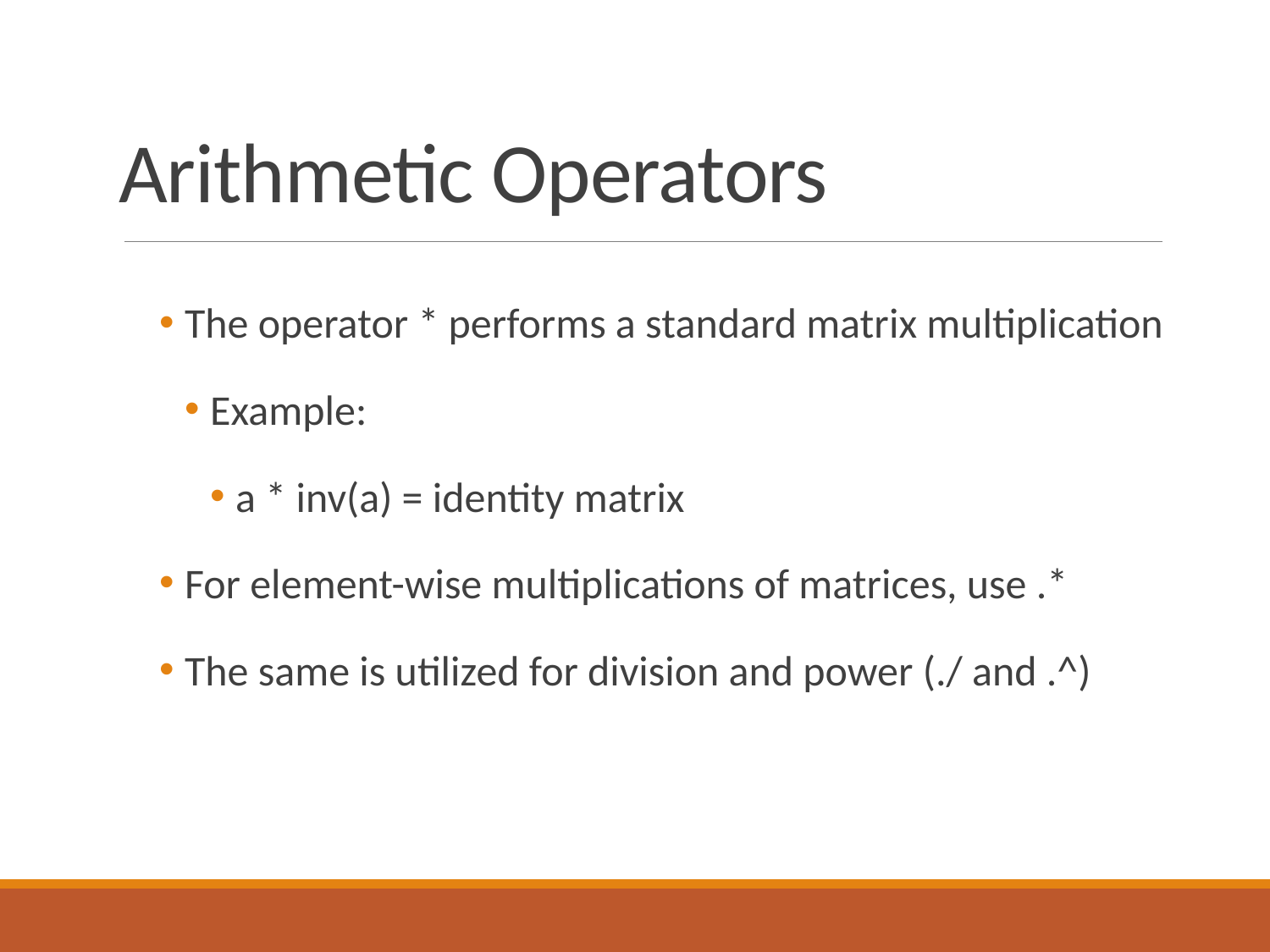

# Arithmetic Operators
The operator * performs a standard matrix multiplication
Example:
a * inv(a) = identity matrix
For element-wise multiplications of matrices, use .*
The same is utilized for division and power (./ and .^)